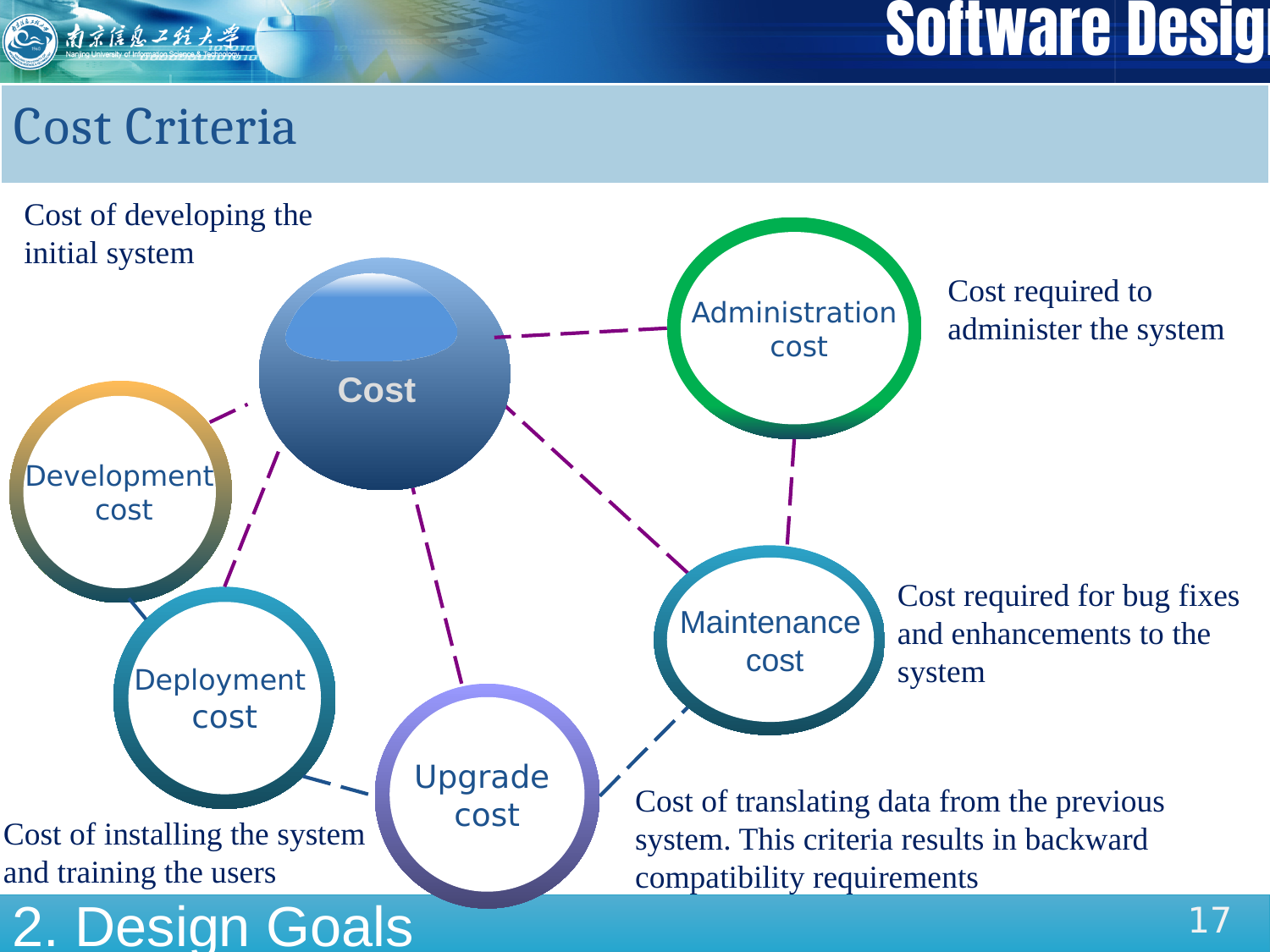

Cost Criteria
Cost of developing the initial system

Administration
 cost

Cost required to administer the system

Cost

Development
 cost

Maintenance
 cost
Cost required for bug fixes and enhancements to the system

Deployment
cost

Upgrade
cost
Cost of translating data from the previous system. This criteria results in backward compatibility requirements
Cost of installing the system and training the users
2. Design Goals